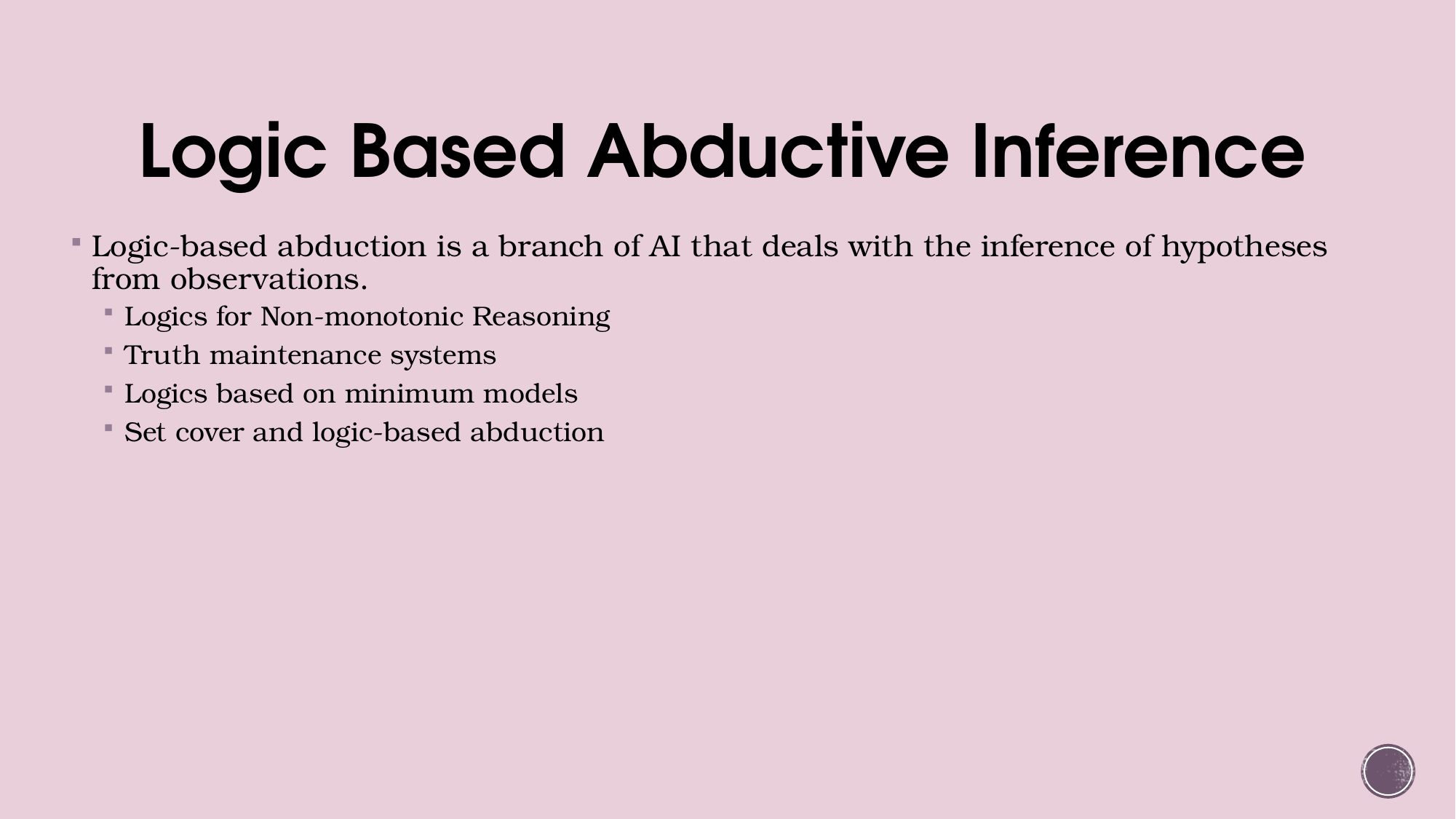

# Logic Based Abductive Inference
Logic-based abduction is a branch of AI that deals with the inference of hypotheses from observations.
Logics for Non-monotonic Reasoning
Truth maintenance systems
Logics based on minimum models
Set cover and logic-based abduction